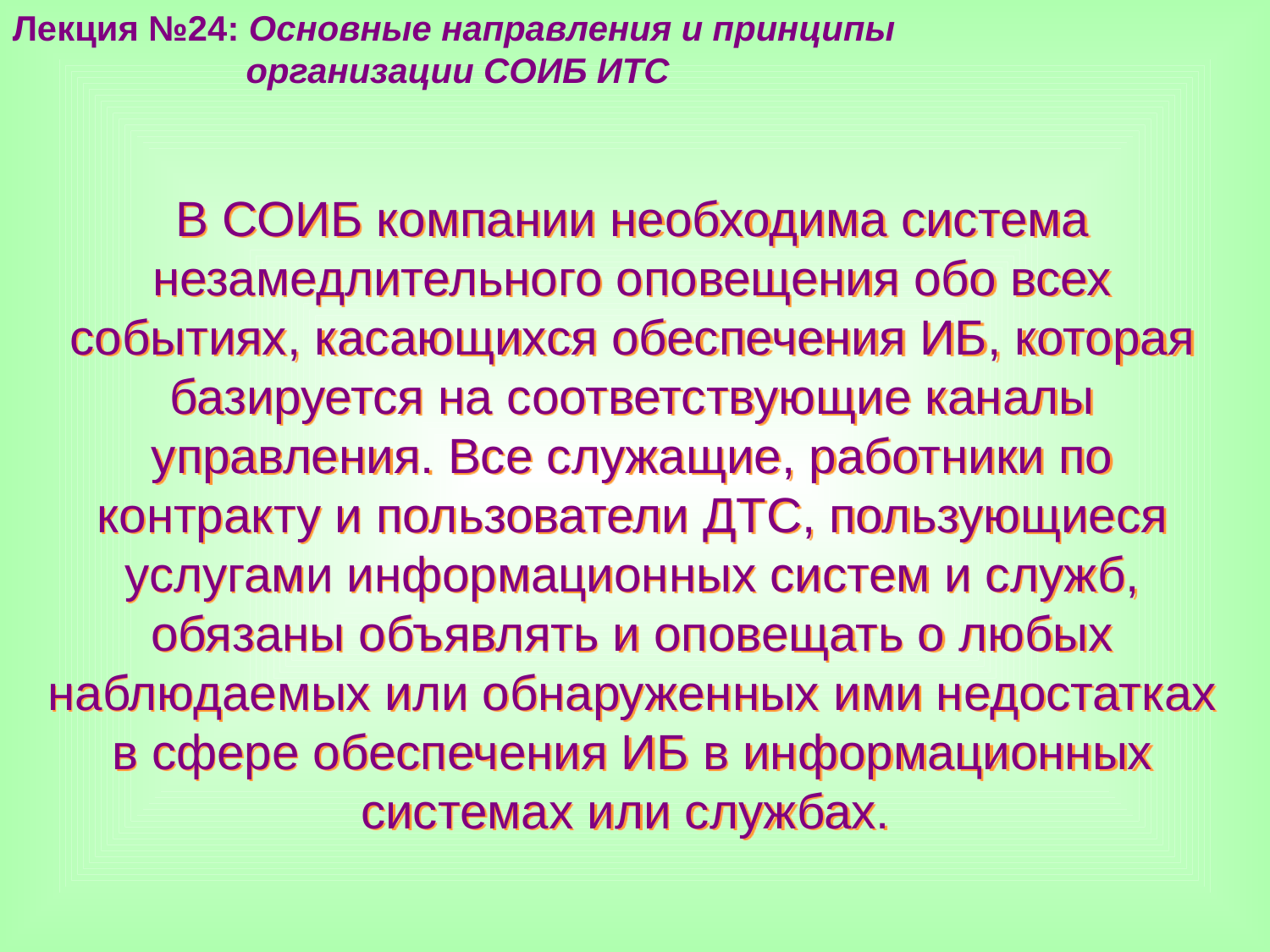

Лекция №24: Основные направления и принципы
                        организации СОИБ ИТС
В СОИБ компании необходима система незамедлительного оповещения обо всех событиях, касающихся обеспечения ИБ, которая базируется на соответствующие каналы управления. Все служащие, работники по контракту и пользователи ДТС, пользующиеся услугами информационных систем и служб, обязаны объявлять и оповещать о любых наблюдаемых или обнаруженных ими недостатках в сфере обеспечения ИБ в информационных системах или службах.